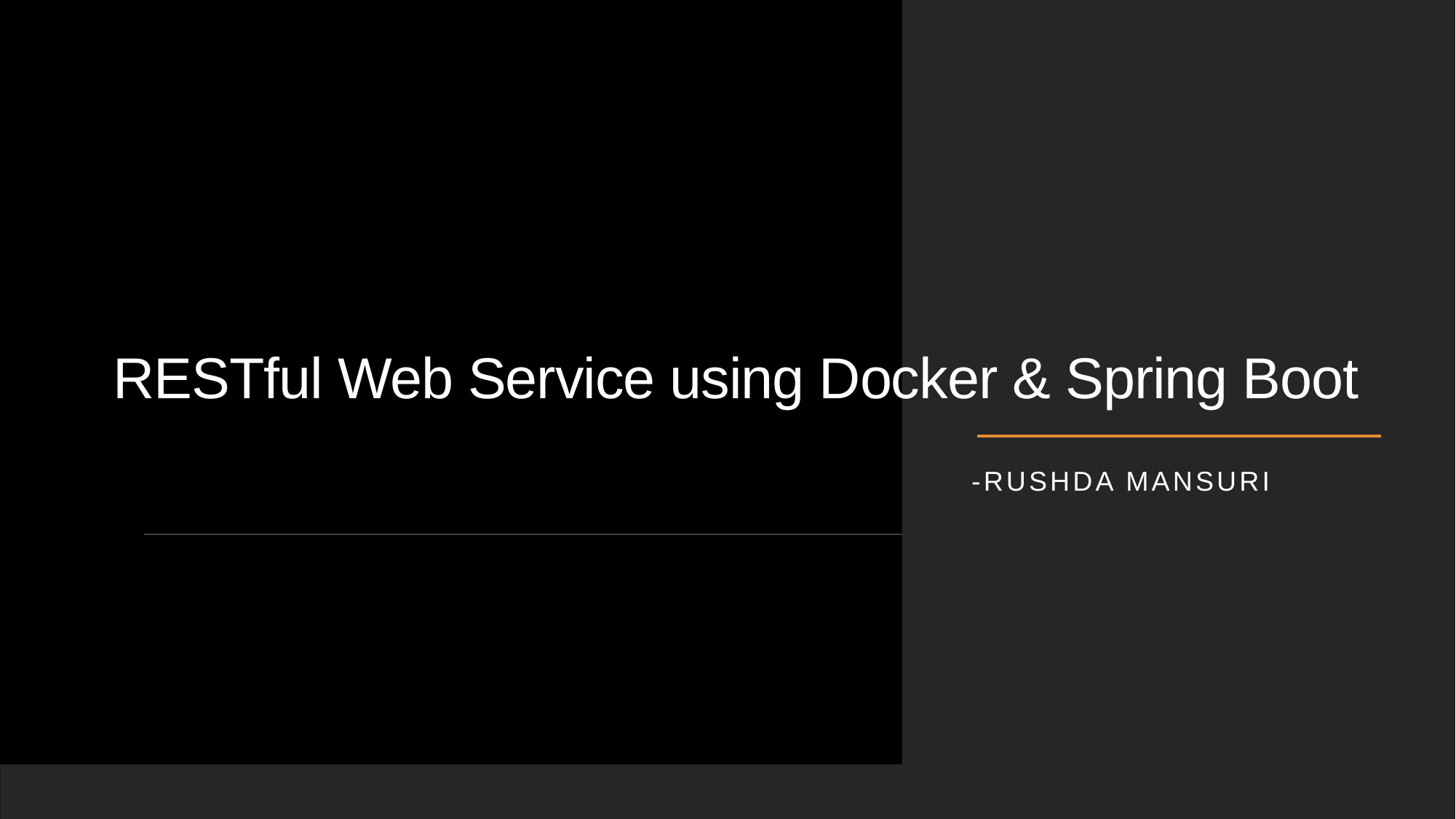

# RESTful Web Service using Docker & Spring Boot
-Rushda mansuri